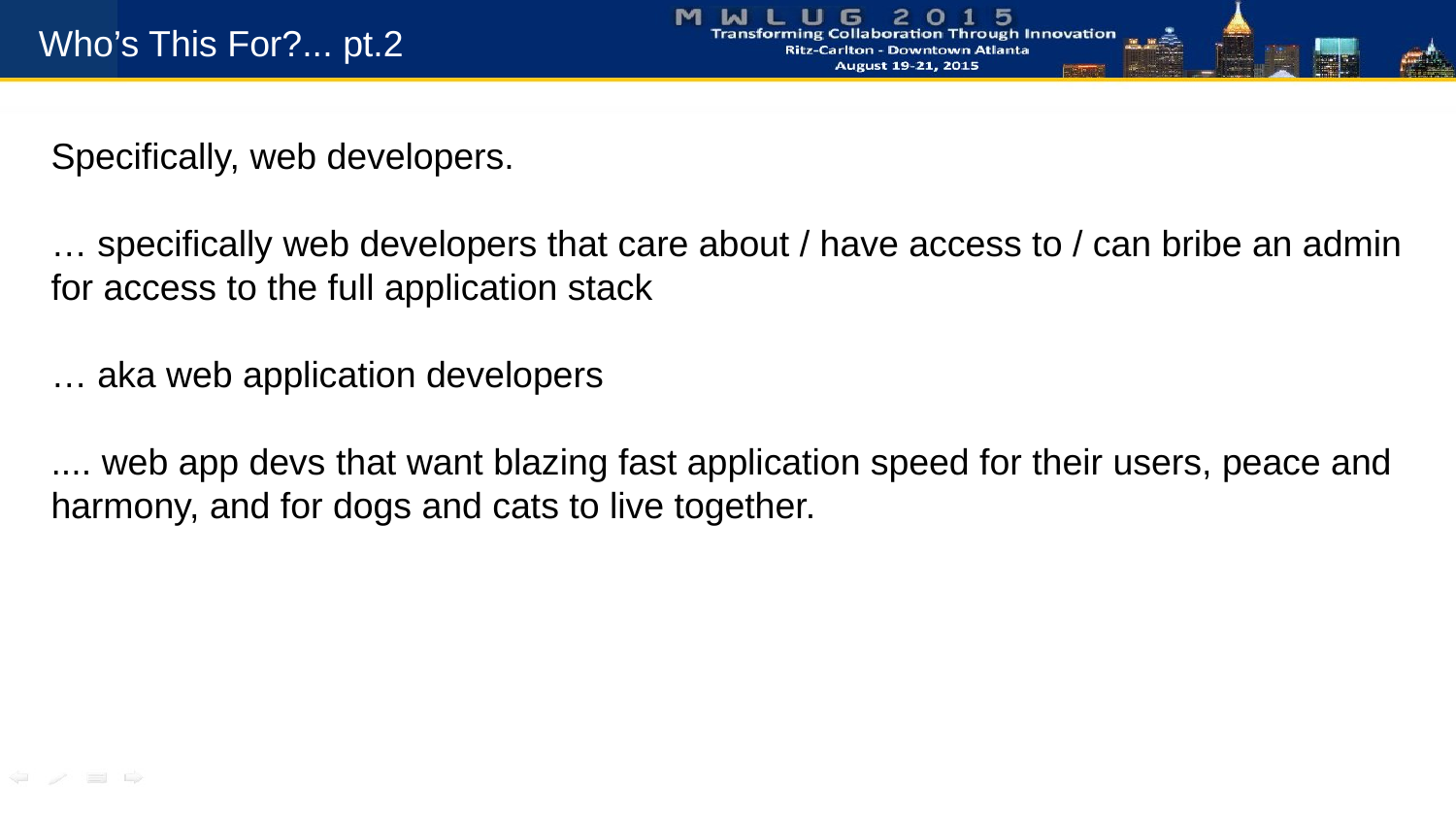

Who’s This For?... pt.2
Specifically, web developers.

… specifically web developers that care about / have access to / can bribe an admin for access to the full application stack

… aka web application developers

.... web app devs that want blazing fast application speed for their users, peace and harmony, and for dogs and cats to live together.